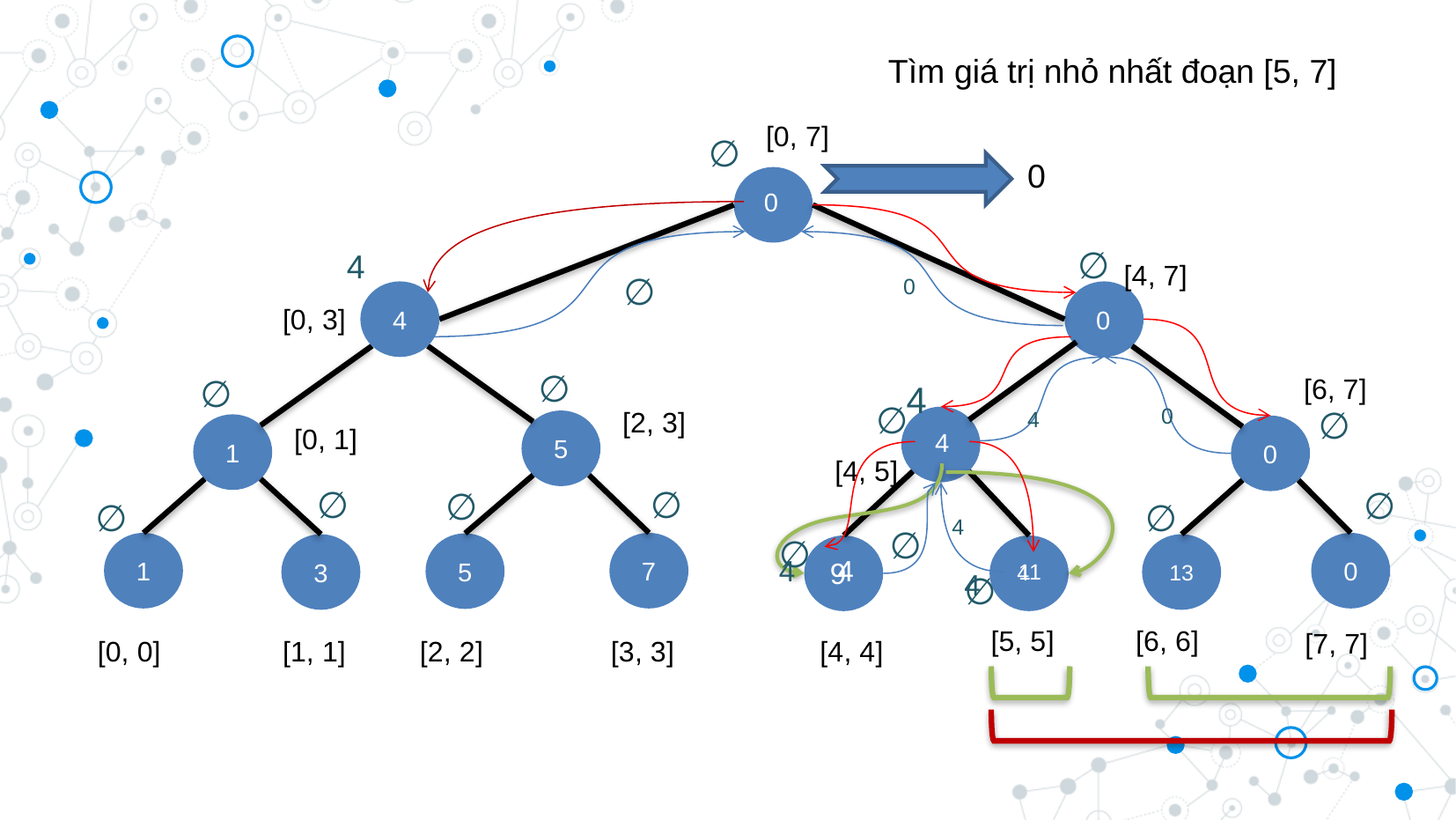

Tìm giá trị nhỏ nhất đoạn [5, 7]
[0, 7]
∅

0
∅

∅
∅
∅

5
1
0
∅
∅
∅
∅
∅
∅
1
7
0
5
3
13

0

4
[4, 7]
∅
0
[0, 3]
4
0
[6, 7]
4
∅
[2, 3]
0
4
[0, 1]
4
[4, 5]
4
∅
∅

4
4
9
11
4
4

∅
[5, 5]
[6, 6]
[7, 7]
[0, 0]
[1, 1]
[2, 2]
[3, 3]
[4, 4]